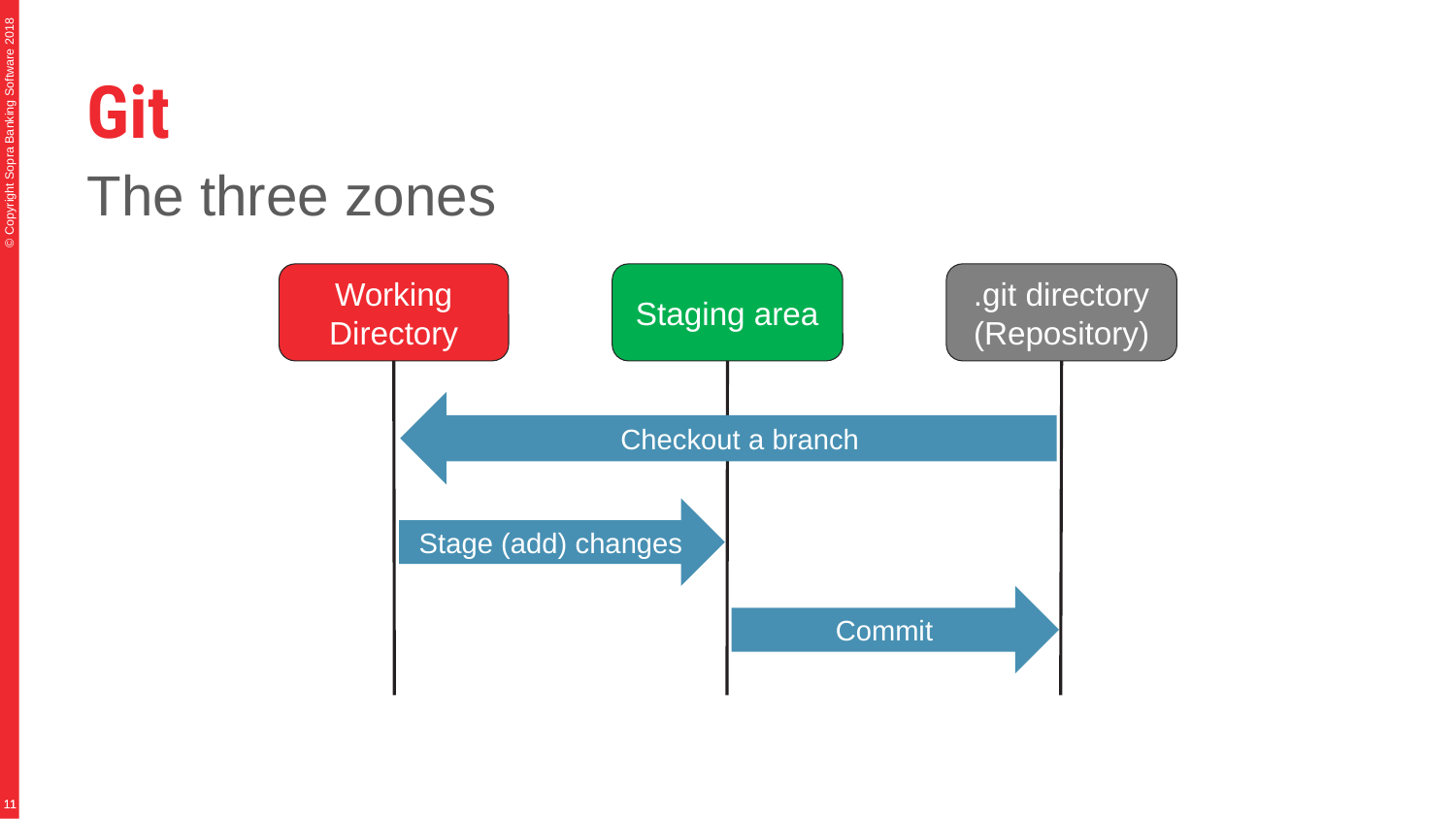

# Git
The three zones
Working Directory
Staging area
.git directory (Repository)
Checkout a branch
Stage (add) changes
Commit